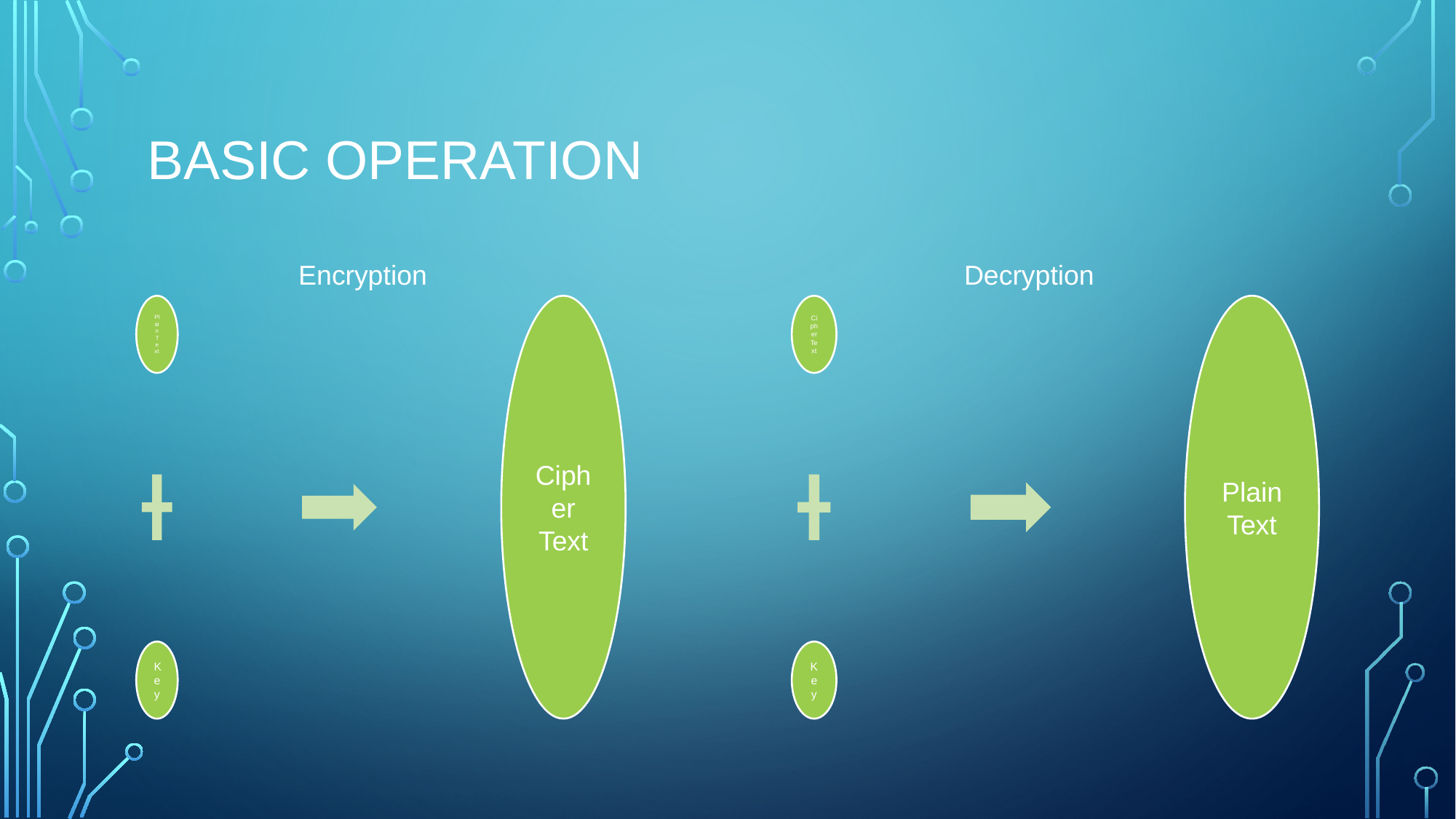

# Basic Operation
Encryption
Decryption
Plain Text
Cipher Text
Key
Cipher Text
Plain Text
Key